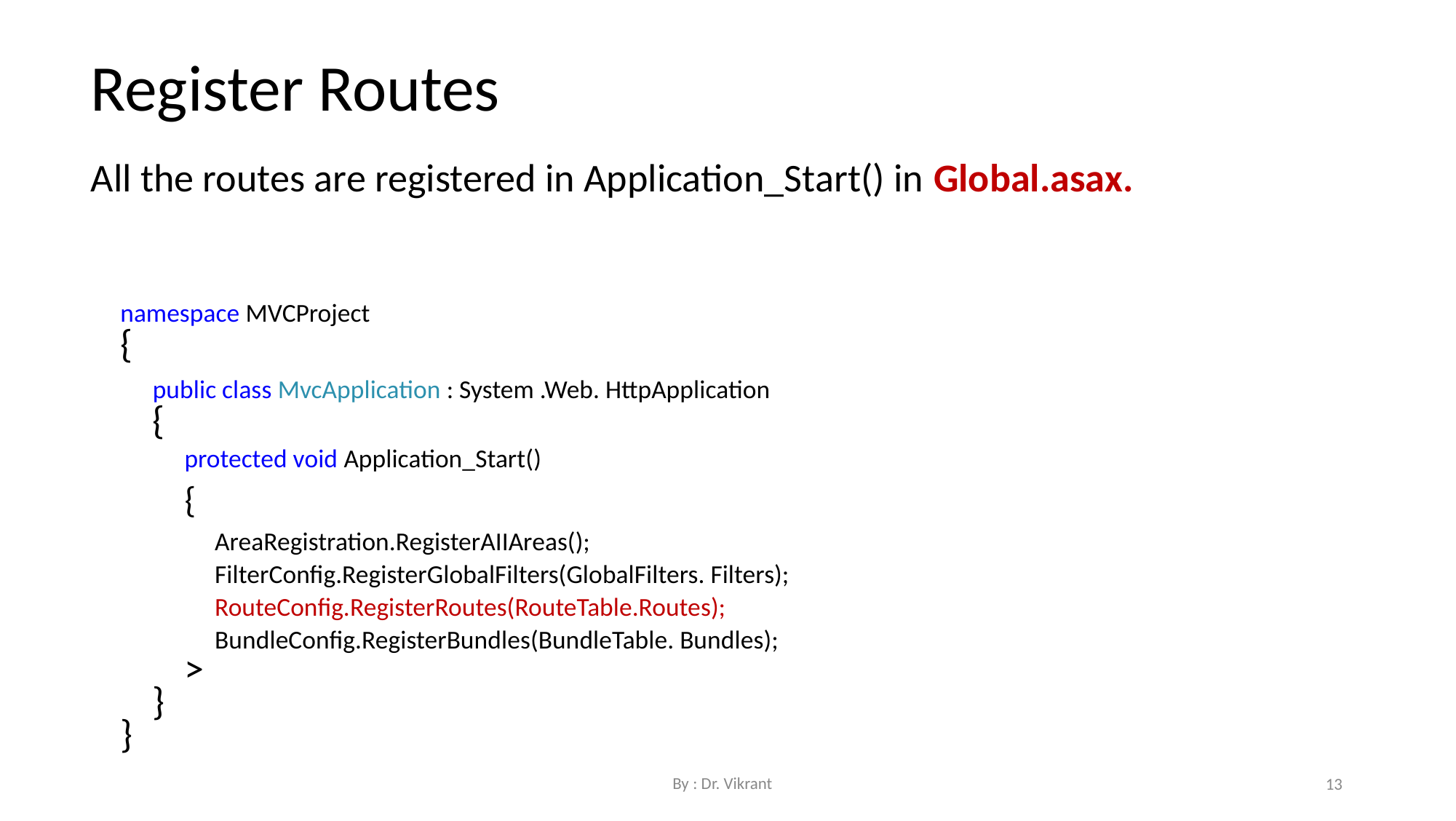

Register Routes
All the routes are registered in Application_Start() in Global.asax.
namespace MVCProject
{
public class MvcApplication : System .Web. HttpApplication
{
protected void Application_Start()
{
AreaRegistration.RegisterAIIAreas(); FilterConfig.RegisterGlobalFilters(GlobalFilters. Filters); RouteConfig.RegisterRoutes(RouteTable.Routes); BundleConfig.RegisterBundles(BundleTable. Bundles);
>
}
}
By : Dr. Vikrant
13